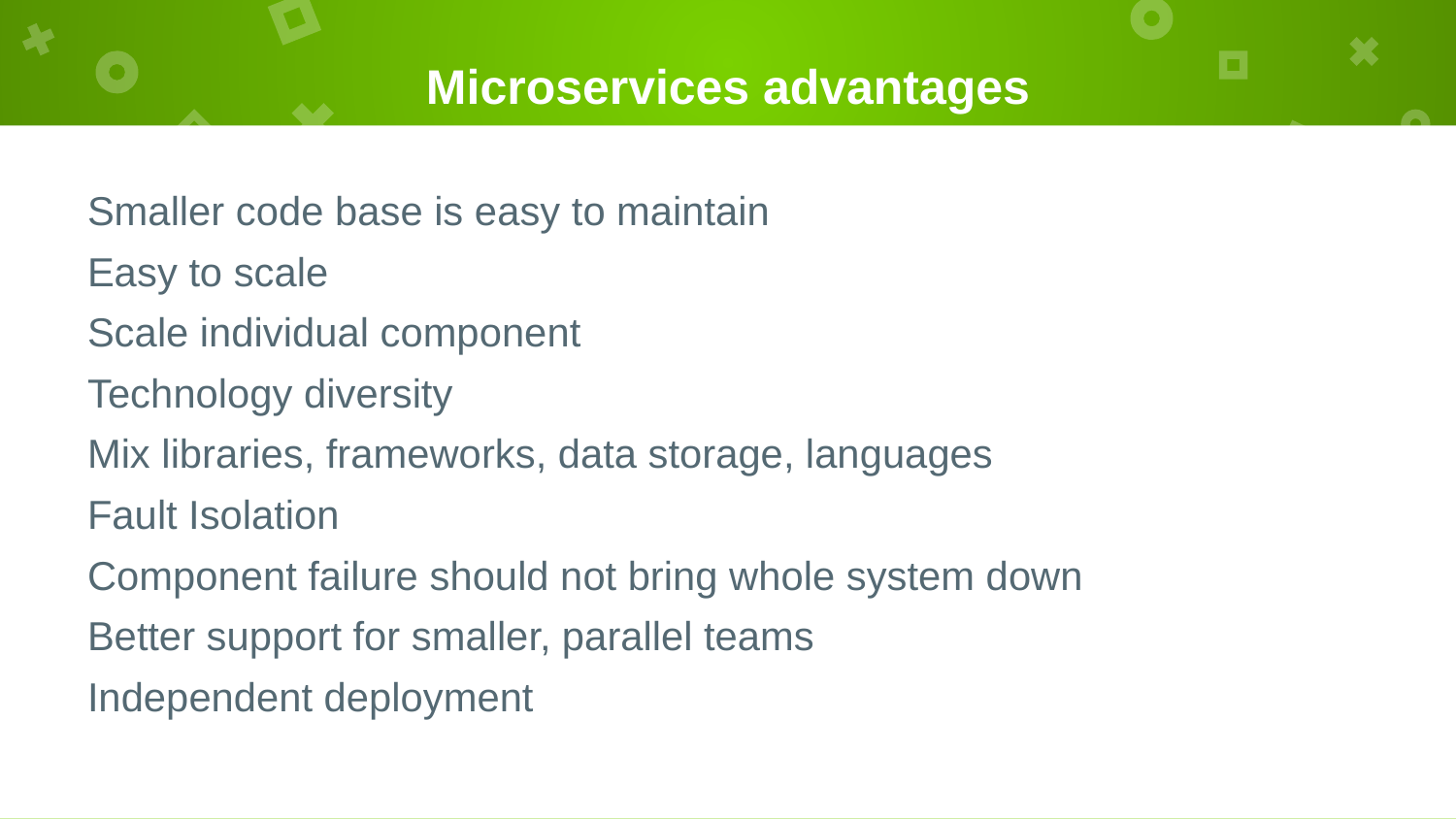

# Microservices advantages
Smaller code base is easy to maintain
Easy to scale
Scale individual component
Technology diversity
Mix libraries, frameworks, data storage, languages
Fault Isolation
Component failure should not bring whole system down
Better support for smaller, parallel teams
Independent deployment